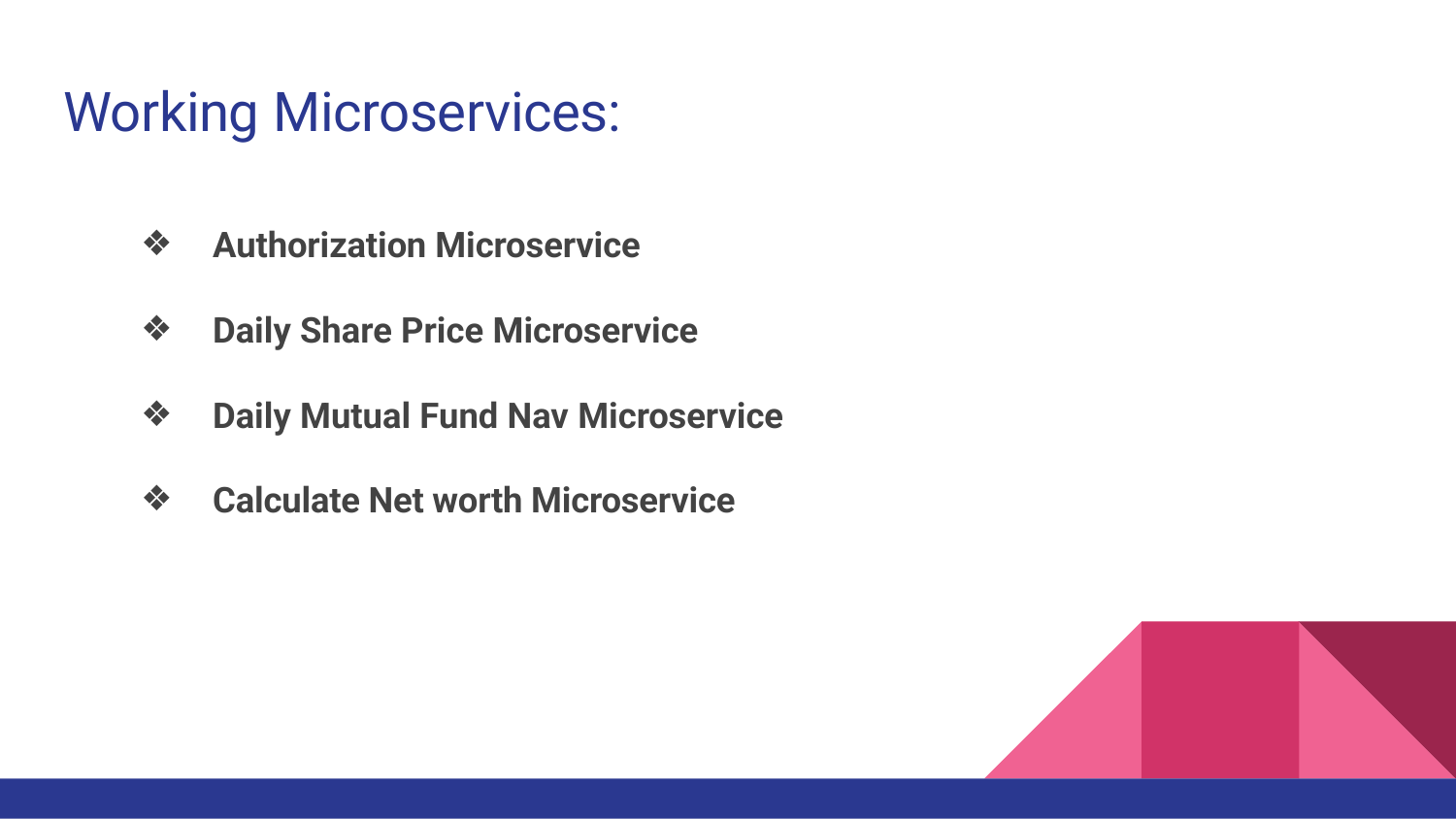

# Working Microservices:
Authorization Microservice

Daily Share Price Microservice

Daily Mutual Fund Nav Microservice

Calculate Net worth Microservice